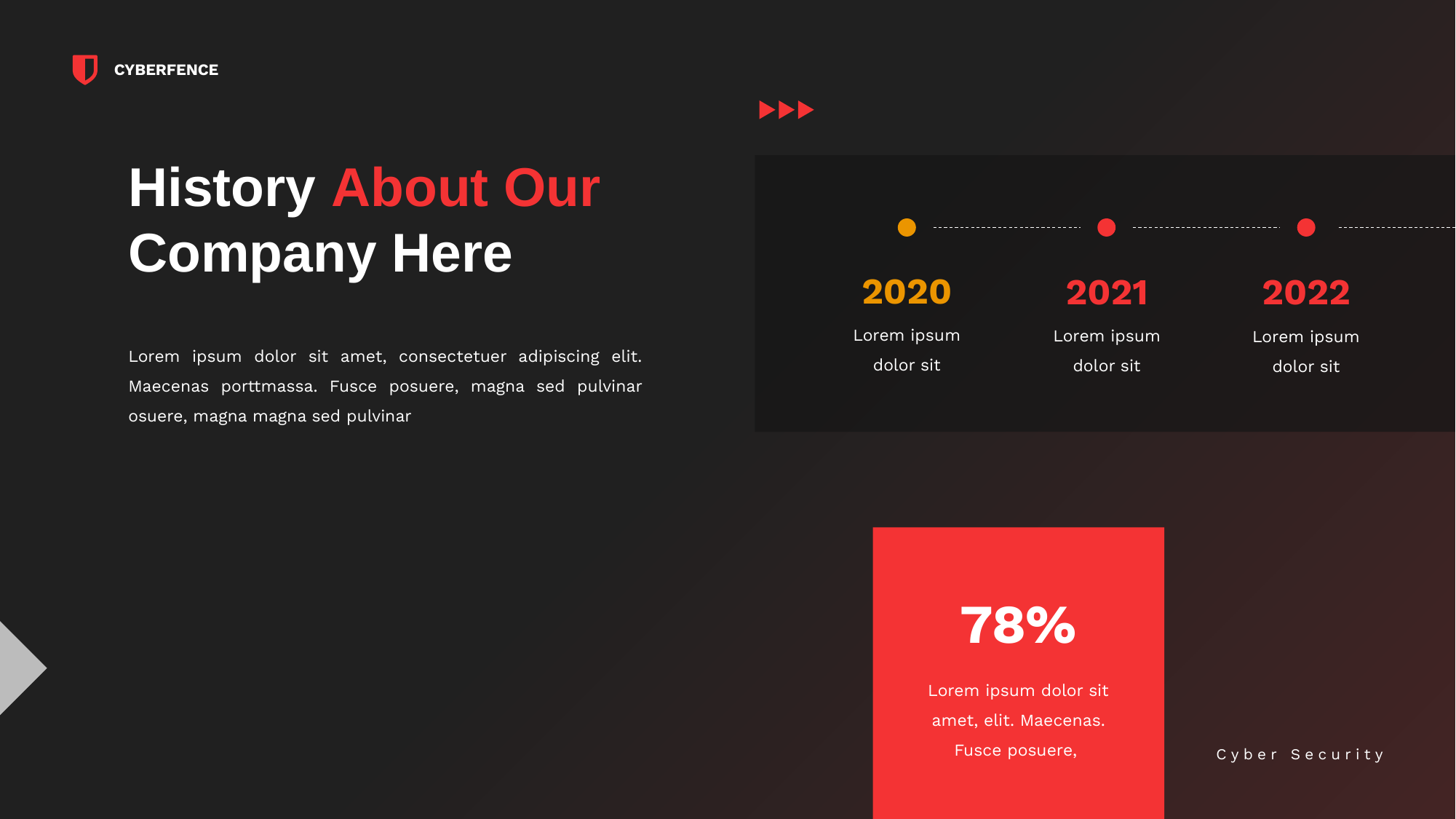

CYBERFENCE

Cyber Security

History About Our Company Here

2020
2021
2022
Lorem ipsum dolor sit
Lorem ipsum dolor sit
Lorem ipsum dolor sit
Lorem ipsum dolor sit amet, consectetuer adipiscing elit. Maecenas porttmassa. Fusce posuere, magna sed pulvinar osuere, magna magna sed pulvinar

78%
Lorem ipsum dolor sit amet, elit. Maecenas. Fusce posuere,